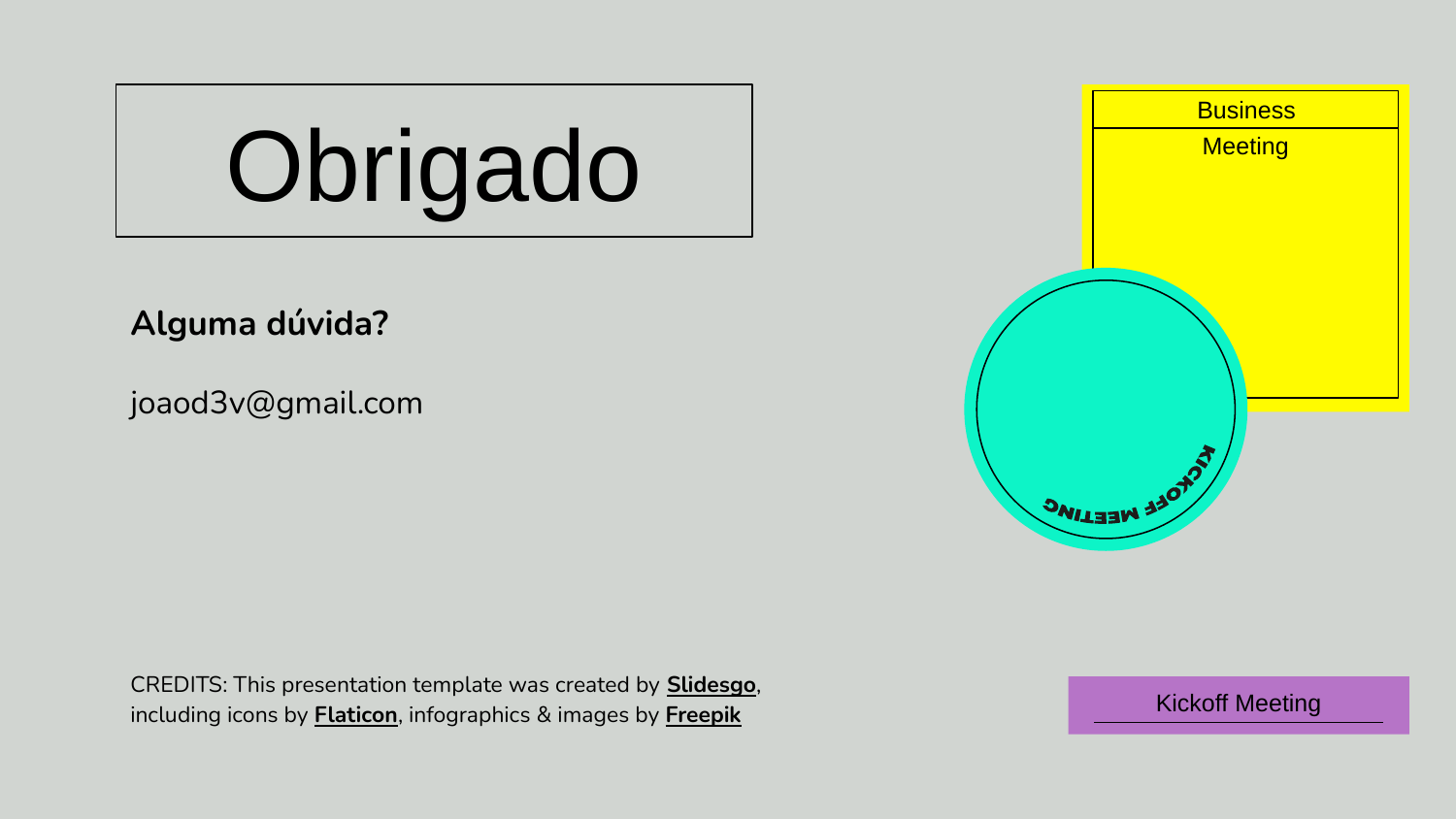

# Obrigado

Business
Meeting
Alguma dúvida?

joaod3v@gmail.com

Kickoff Meeting